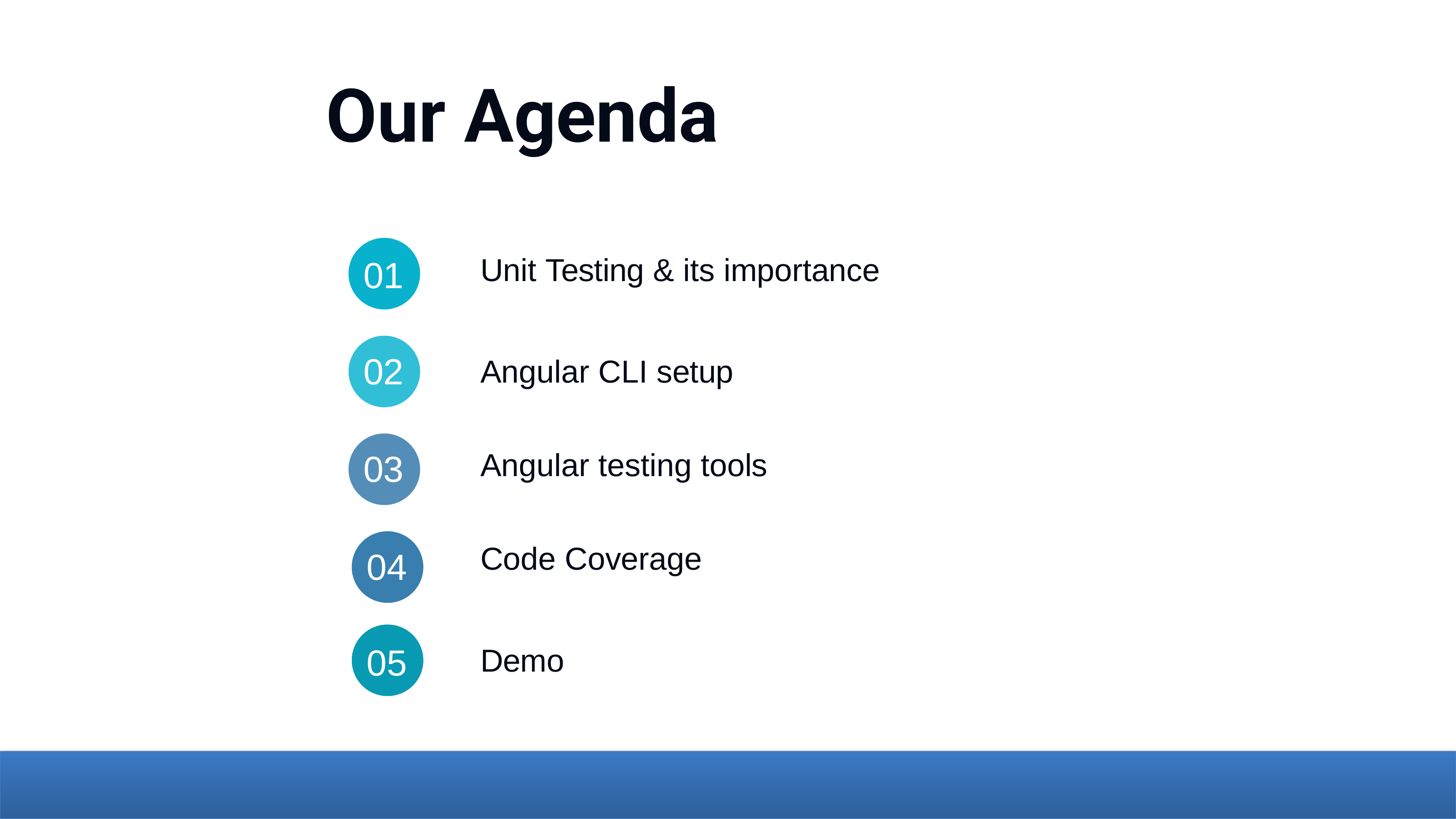

# Our Agenda

Unit Testing & its importance
01

02
Angular CLI setup

Angular testing tools
03

Code Coverage
04

05
Demo